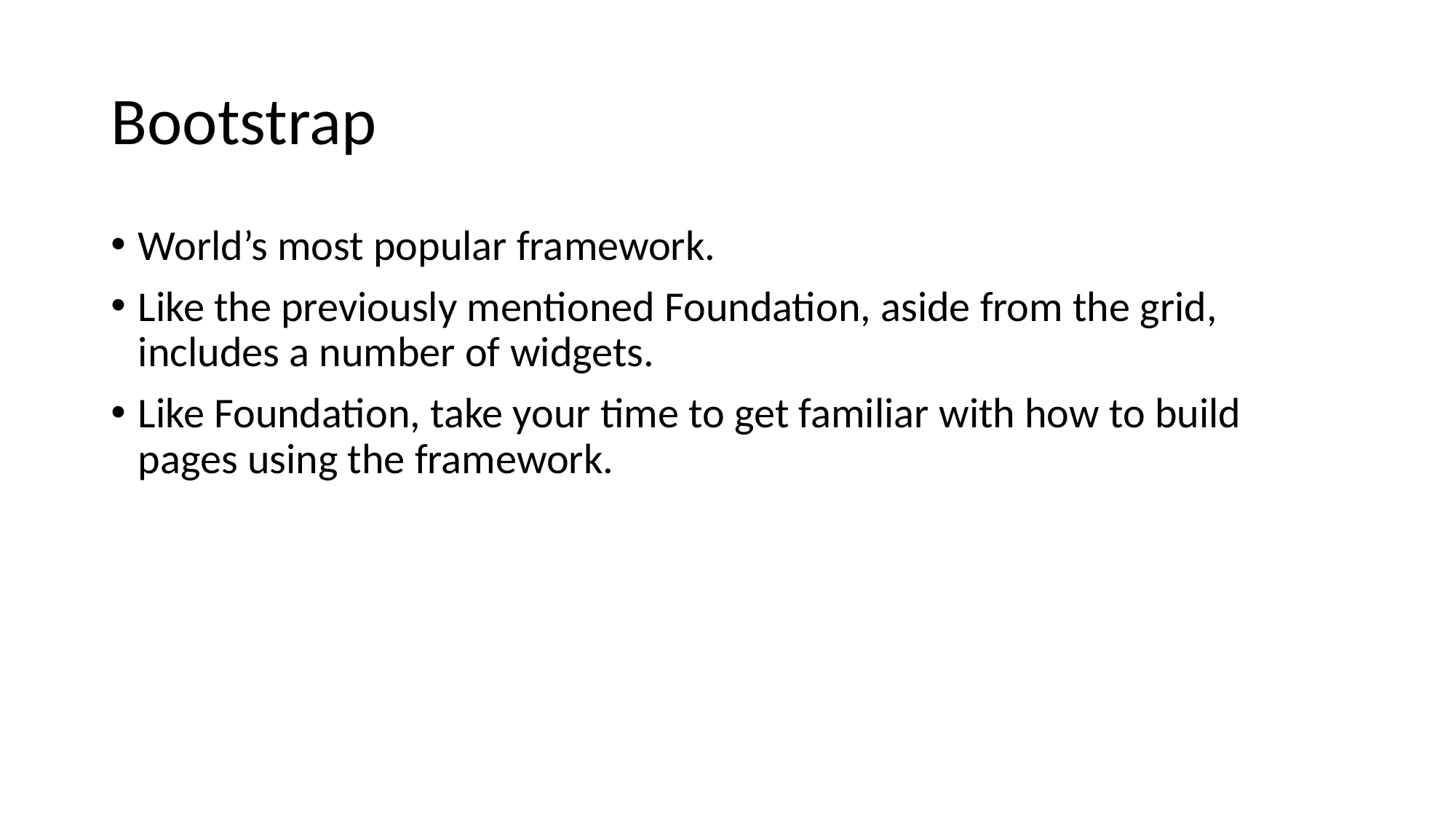

# Bootstrap
World’s most popular framework.
Like the previously mentioned Foundation, aside from the grid, includes a number of widgets.
Like Foundation, take your time to get familiar with how to build pages using the framework.